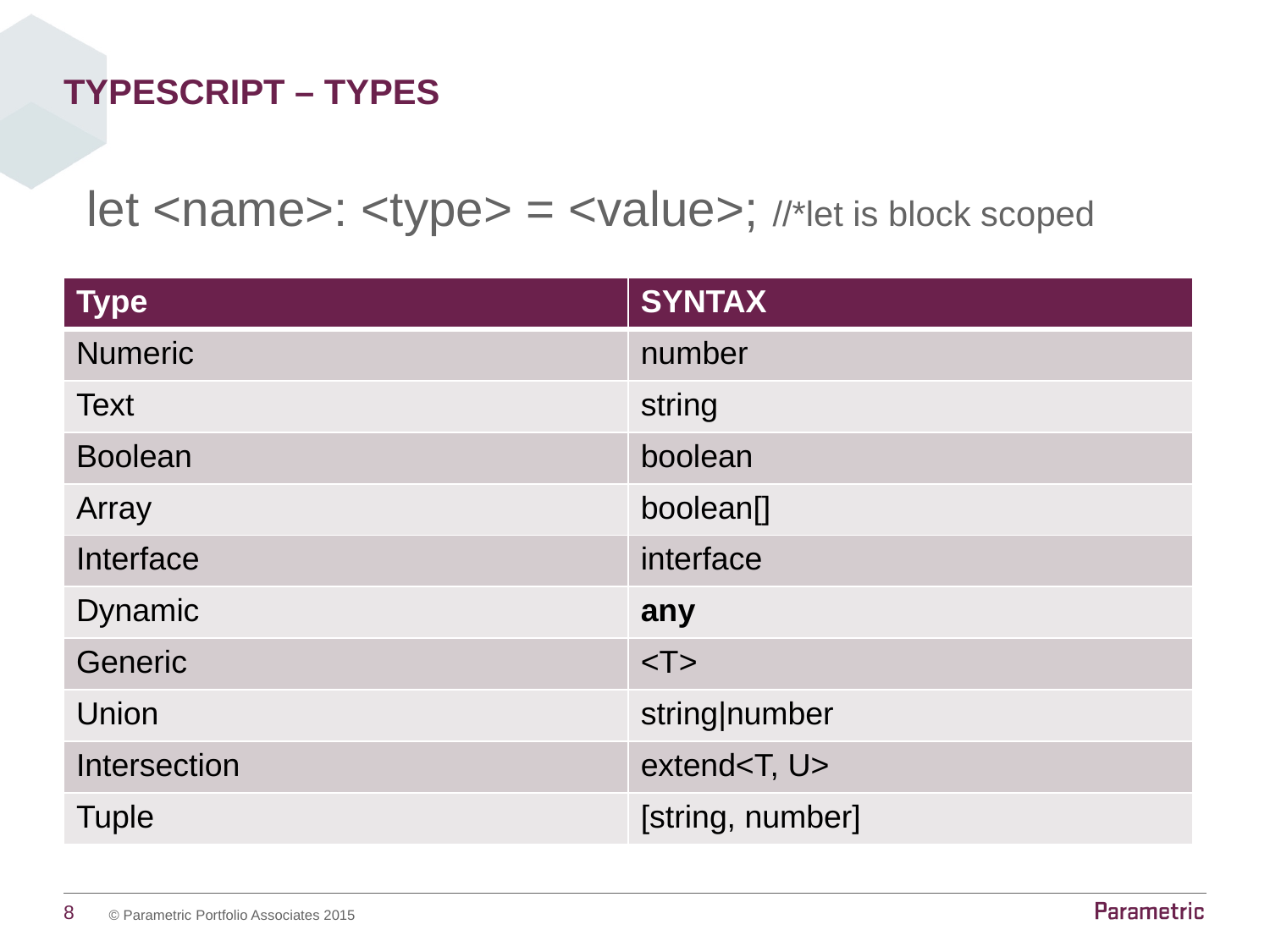

# Typescript – Types
let <name>: <type> = <value>; //*let is block scoped
| Type | SYNTAX |
| --- | --- |
| Numeric | number |
| Text | string |
| Boolean | boolean |
| Array | boolean[] |
| Interface | interface |
| Dynamic | any |
| Generic | <T> |
| Union | string|number |
| Intersection | extend<T, U> |
| Tuple | [string, number] |